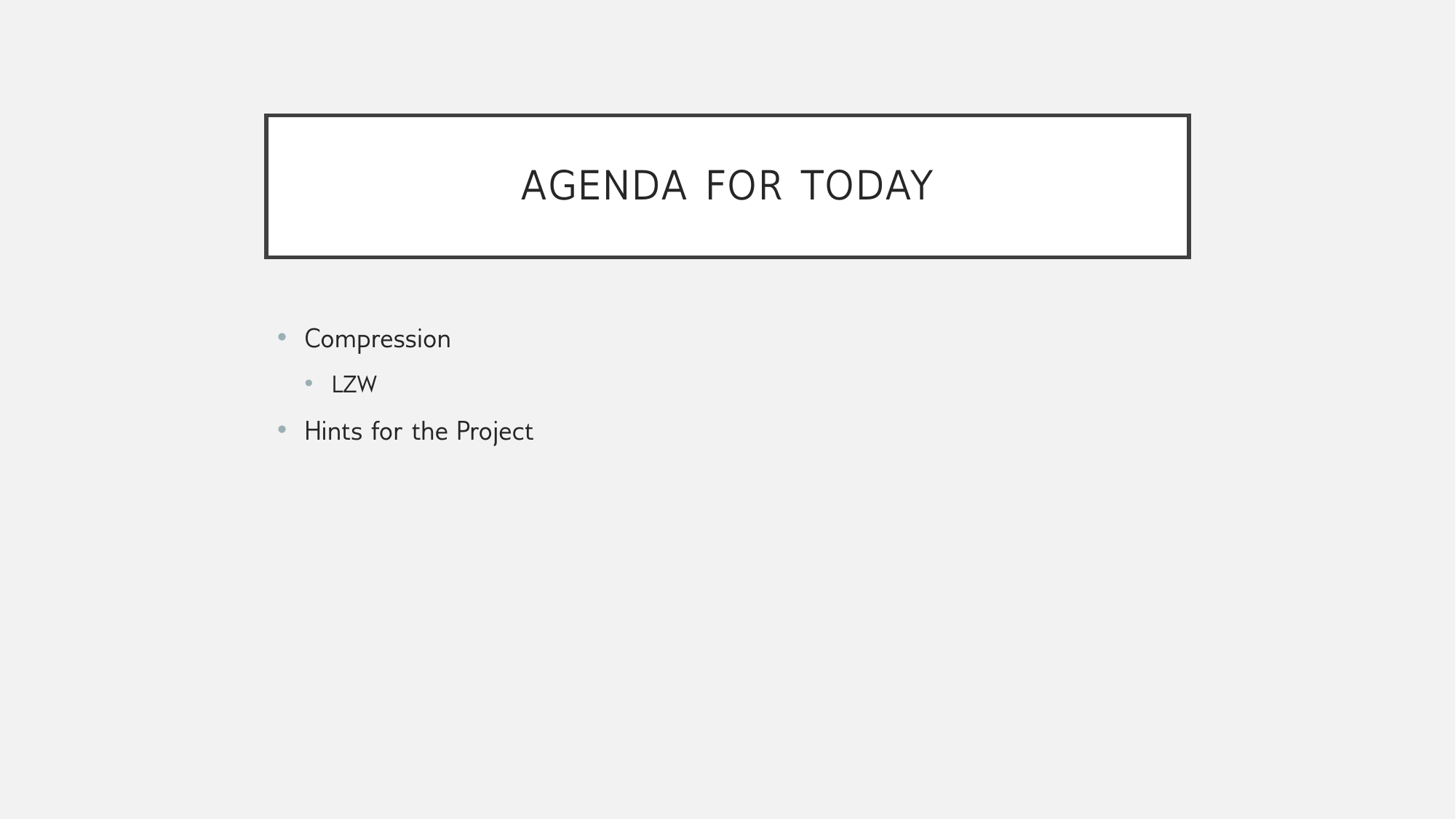

# Agenda for Today
Compression
LZW
Hints for the Project